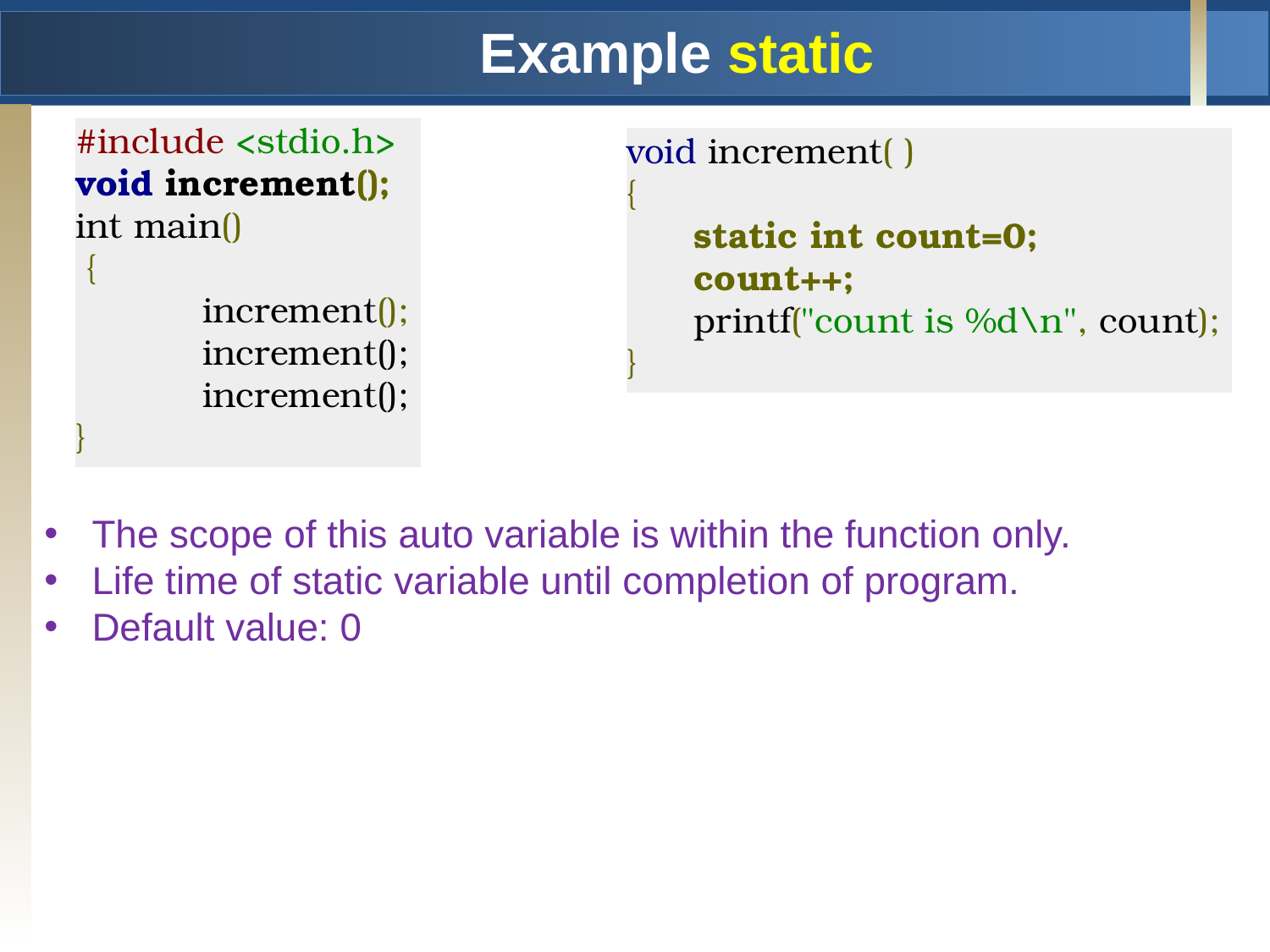

# Example static
#include <stdio.h>
void increment();
int main()
 {
	increment();
	increment();
	increment();
}
void increment( )
{
      static int count=0;
      count++;
      printf("count is %d\n", count);
}
The scope of this auto variable is within the function only.
Life time of static variable until completion of program.
Default value: 0